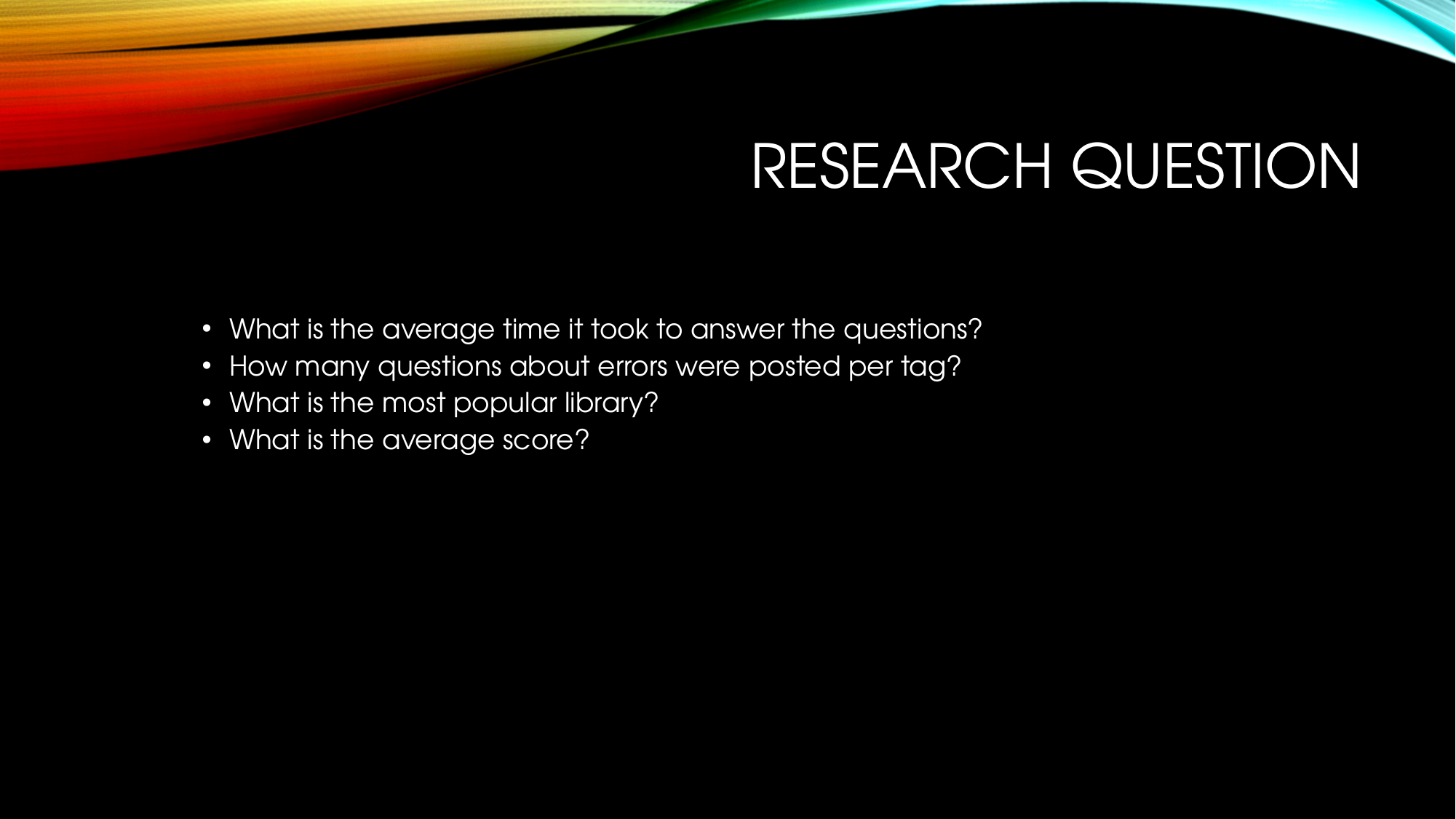

# Research Question

What is the average time it took to answer the questions?
How many questions about errors were posted per tag?
What is the most popular library?
What is the average score?